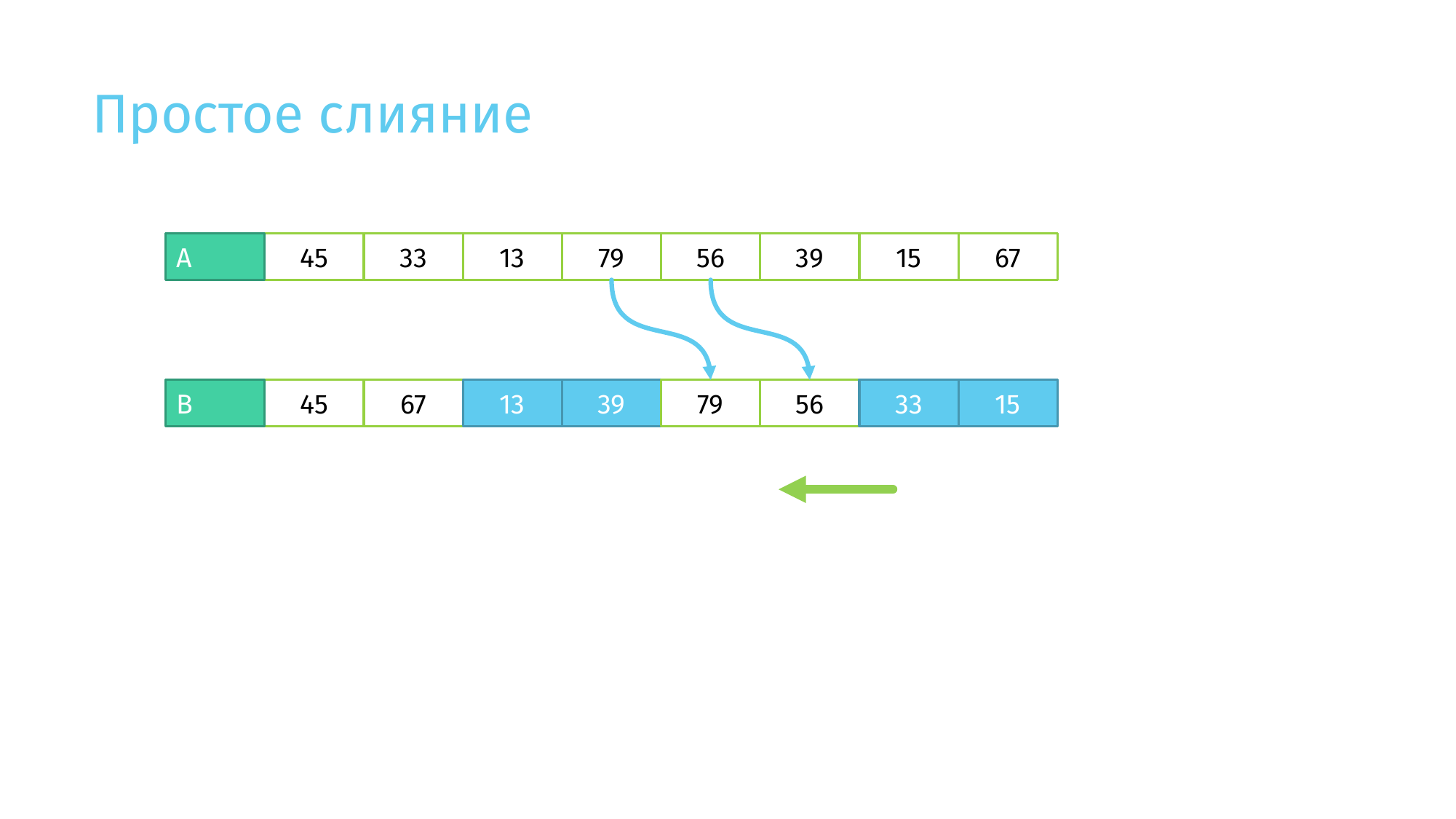

# Простое слияние
A
67
79
56
39
15
13
33
45
B
39

13

67
56
45
79
15
33